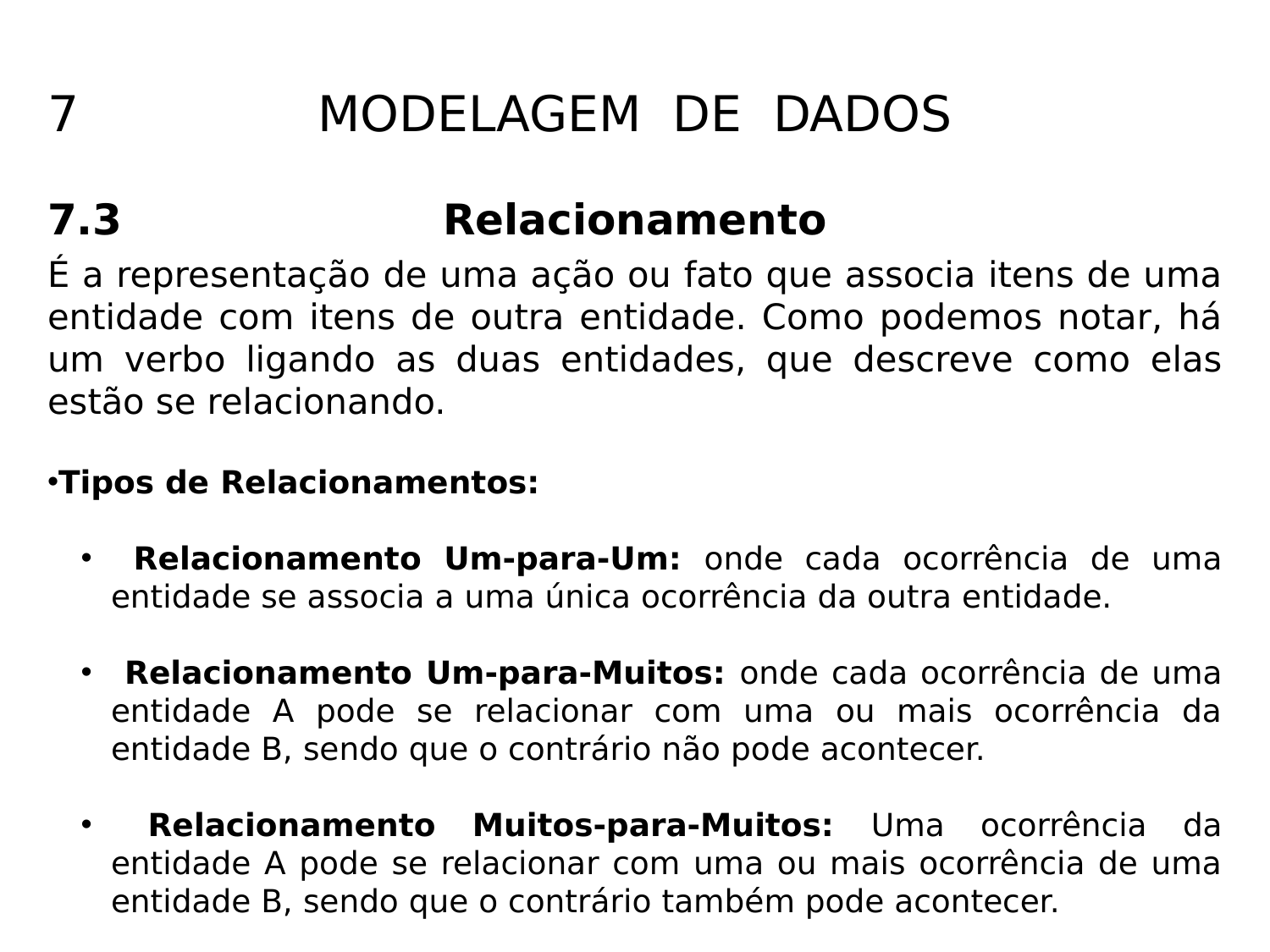

7

MODELAGEM  DE  DADOS

Relacionamento
7.3

É a representação de uma ação ou fato que associa itens de uma entidade com itens de outra entidade. Como podemos notar, há um verbo ligando as duas entidades, que descreve como elas estão se relacionando.
Tipos de Relacionamentos:

 Relacionamento Um-para-Um: onde cada ocorrência de uma entidade se associa a uma única ocorrência da outra entidade.

 Relacionamento Um-para-Muitos: onde cada ocorrência de uma entidade A pode se relacionar com uma ou mais ocorrência da entidade B, sendo que o contrário não pode acontecer.

 Relacionamento Muitos-para-Muitos: Uma ocorrência da entidade A pode se relacionar com uma ou mais ocorrência de uma entidade B, sendo que o contrário também pode acontecer.